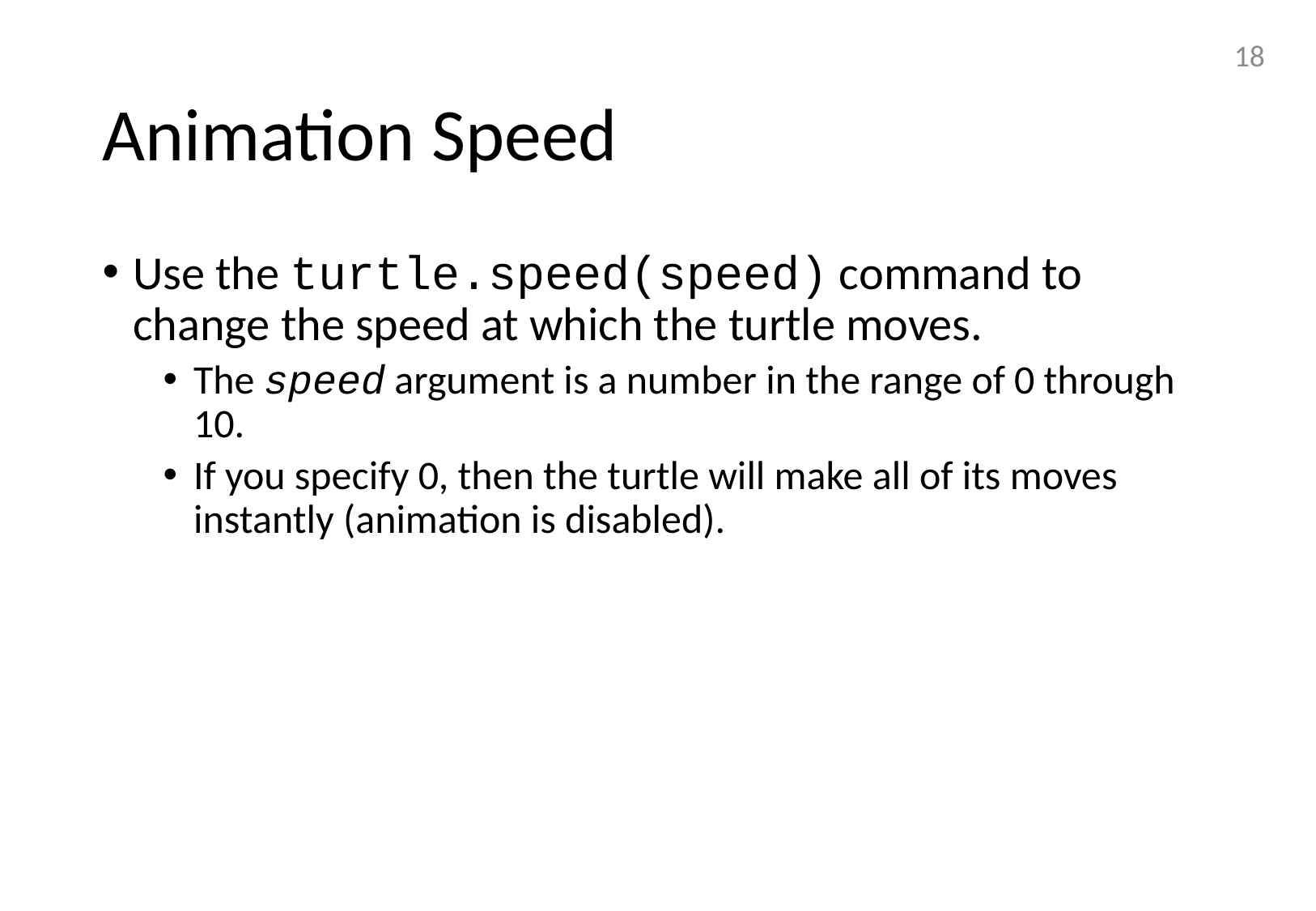

18
# Animation Speed
Use the turtle.speed(speed) command to change the speed at which the turtle moves.
The speed argument is a number in the range of 0 through 10.
If you specify 0, then the turtle will make all of its moves instantly (animation is disabled).